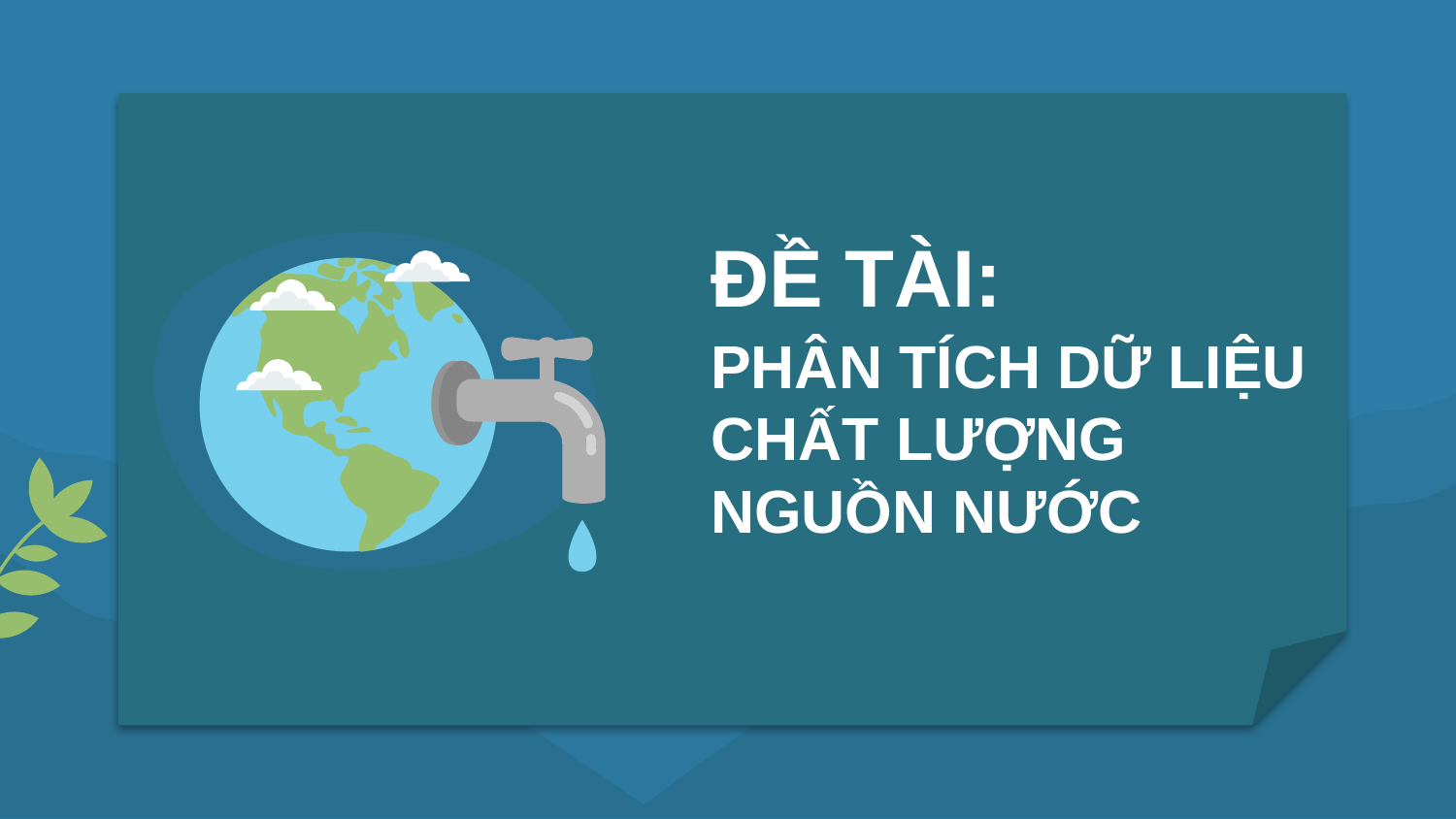

# ĐỀ TÀI:
PHÂN TÍCH DỮ LIỆU CHẤT LƯỢNG NGUỒN NƯỚC